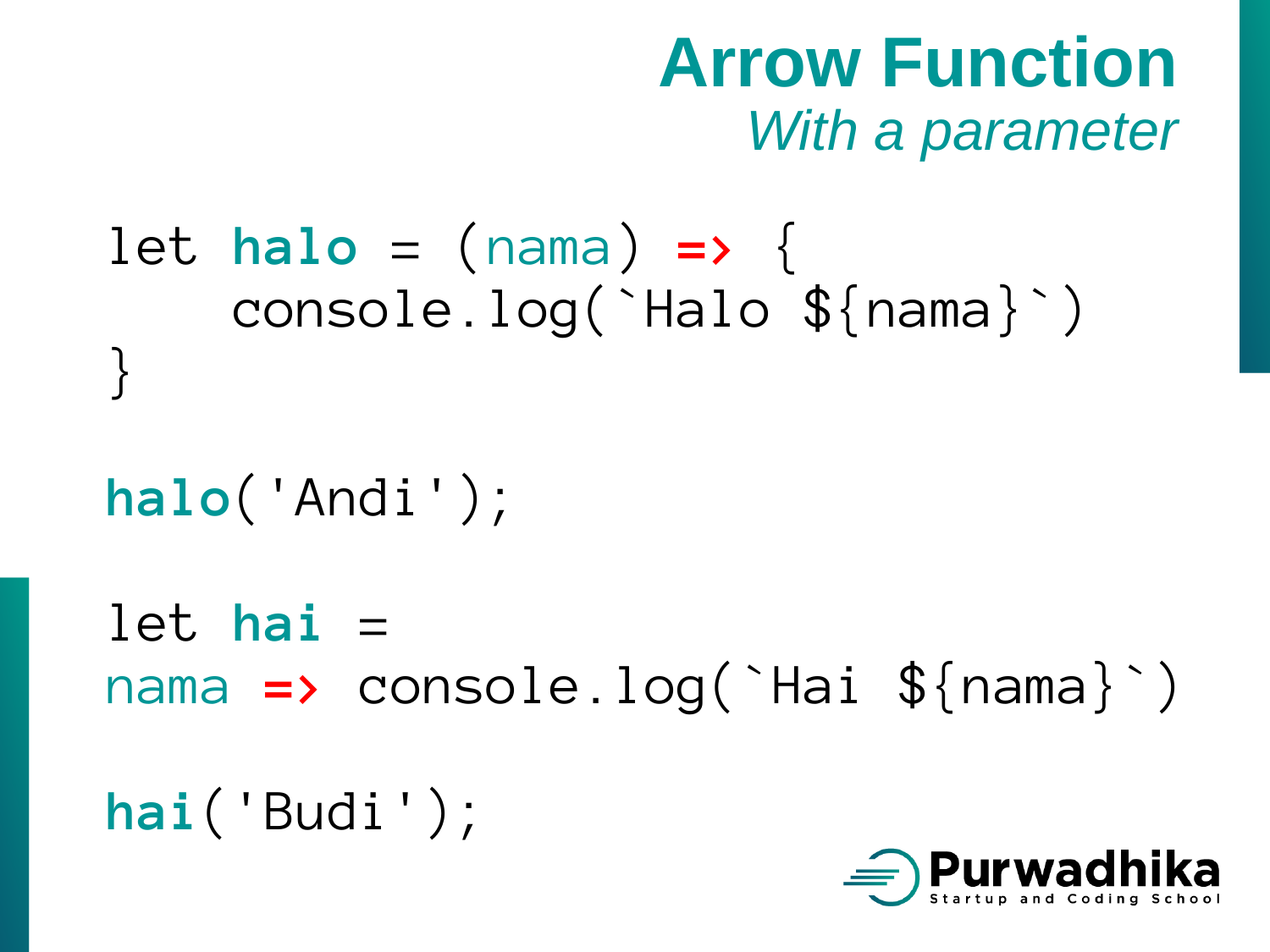

Arrow Function
With a parameter
let halo = (nama) => {
    console.log(`Halo ${nama}`)
}

halo('Andi');
let hai =
nama => console.log(`Hai ${nama}`)

hai('Budi');